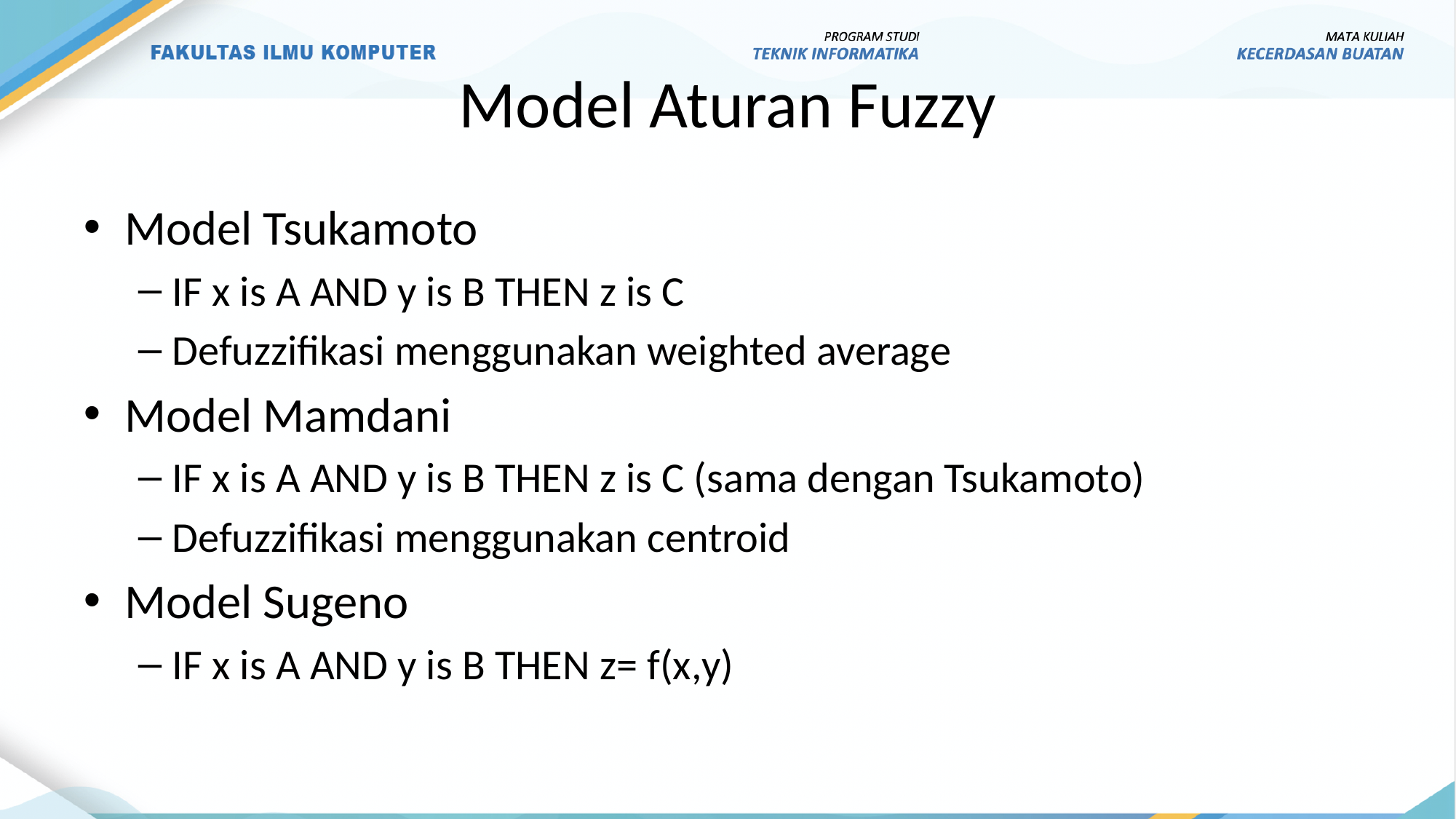

# Model Aturan Fuzzy
Model Tsukamoto
IF x is A AND y is B THEN z is C
Defuzzifikasi menggunakan weighted average
Model Mamdani
IF x is A AND y is B THEN z is C (sama dengan Tsukamoto)
Defuzzifikasi menggunakan centroid
Model Sugeno
IF x is A AND y is B THEN z= f(x,y)